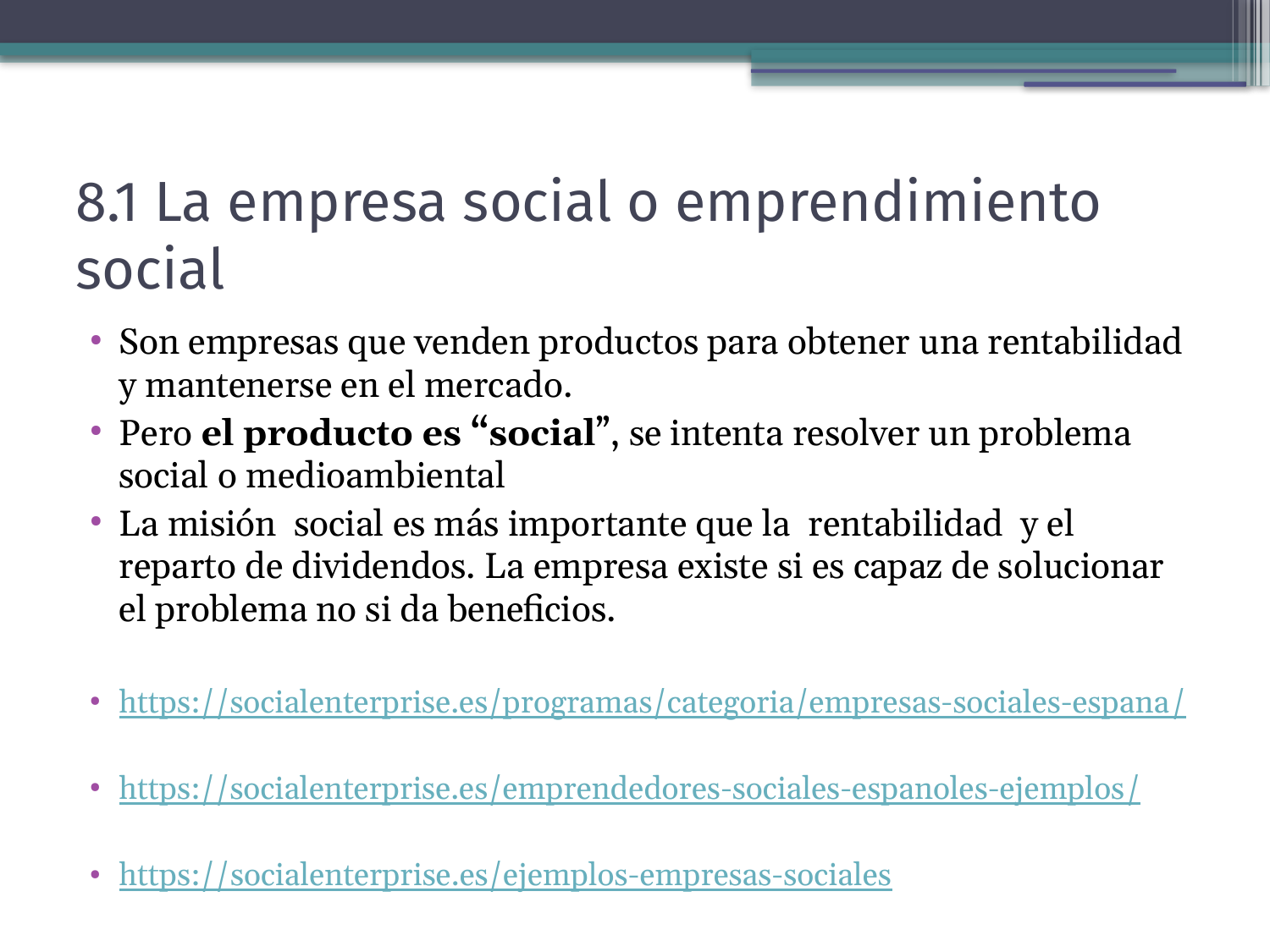

8.1 La empresa social o emprendimiento social
Son empresas que venden productos para obtener una rentabilidad y mantenerse en el mercado.
Pero el producto es “social”, se intenta resolver un problema social o medioambiental
La misión  social es más importante que la  rentabilidad  y el reparto de dividendos. La empresa existe si es capaz de solucionar el problema no si da beneficios.

https://socialenterprise.es/programas/categoria/empresas-sociales-espana/

https://socialenterprise.es/emprendedores-sociales-espanoles-ejemplos/

https://socialenterprise.es/ejemplos-empresas-sociales